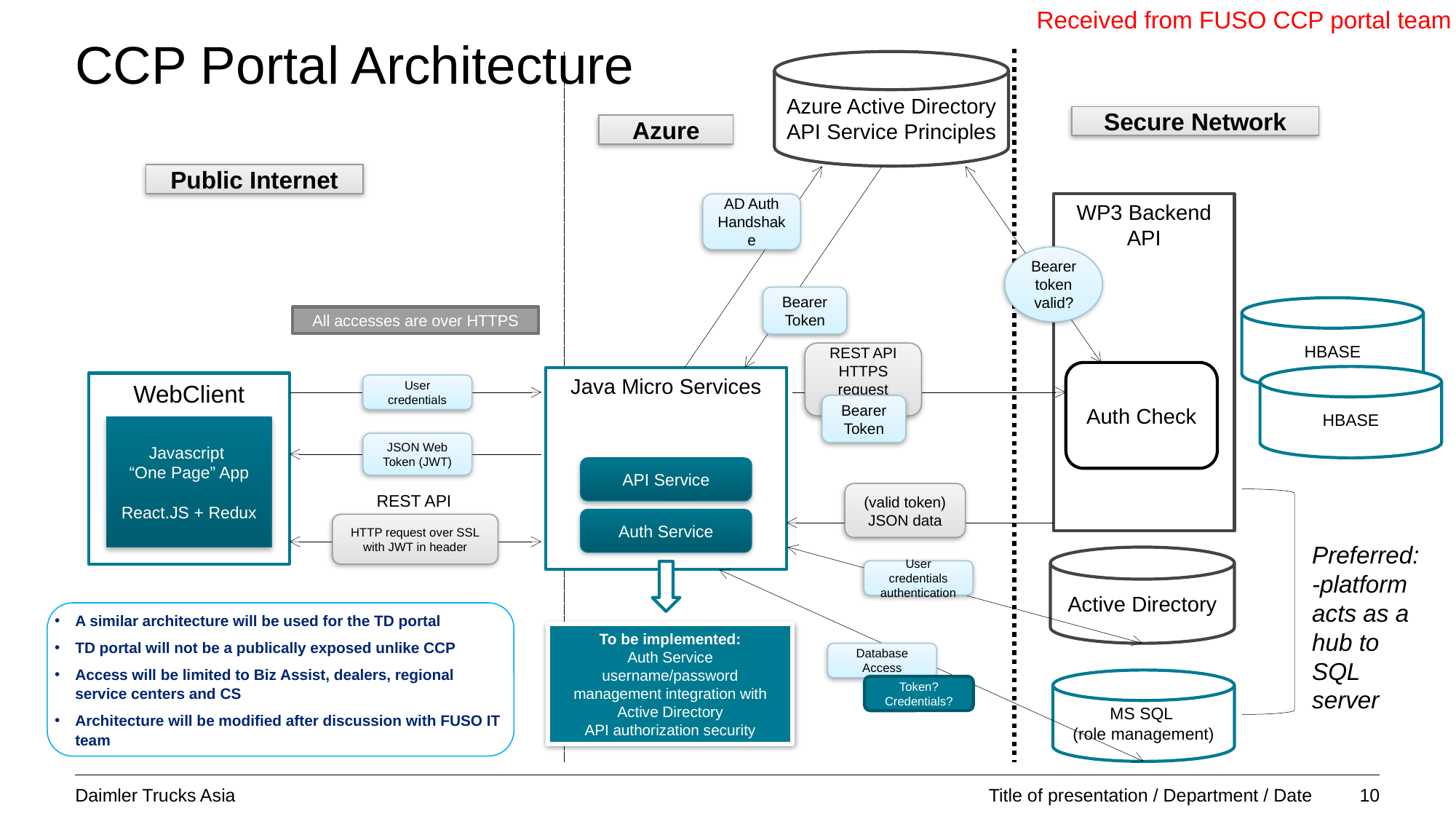

Received from FUSO CCP portal team
# CCP Portal Architecture
Azure Active Directory
API Service Principles
Secure Network
Azure
Public Internet
AD Auth Handshake
WP3 Backend API
Bearer token valid?
Bearer Token
HBASE
All accesses are over HTTPS
REST API HTTPS request

Auth Check
HBASE
Java Micro Services
WebClient
User credentials
Bearer Token
Javascript
“One Page” App

React.JS + Redux
JSON Web Token (JWT)
API Service
(valid token)
JSON data

REST API
Auth Service
HTTP request over SSL with JWT in header
Preferred:
-platform acts as a hub to SQL server
Active Directory
User credentials
authentication

A similar architecture will be used for the TD portal
TD portal will not be a publically exposed unlike CCP
Access will be limited to Biz Assist, dealers, regional service centers and CS
Architecture will be modified after discussion with FUSO IT team
To be implemented:
Auth Service username/password management integration with Active Directory
API authorization security
Database Access
MS SQL
(role management)
Token? Credentials?
Title of presentation / Department / Date
 10